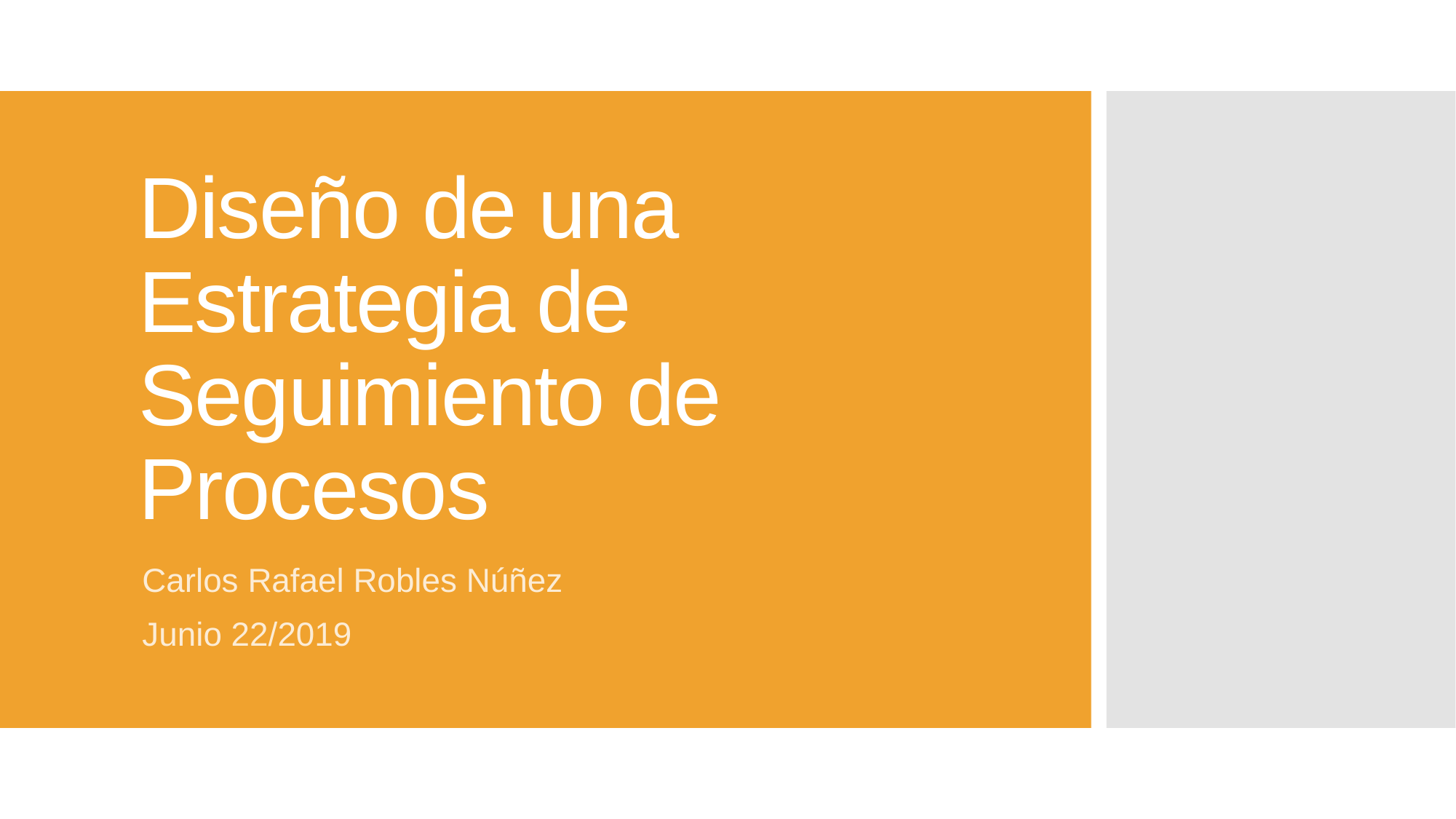

# Diseño de una Estrategia de Seguimiento de Procesos
Carlos Rafael Robles Núñez
Junio 22/2019